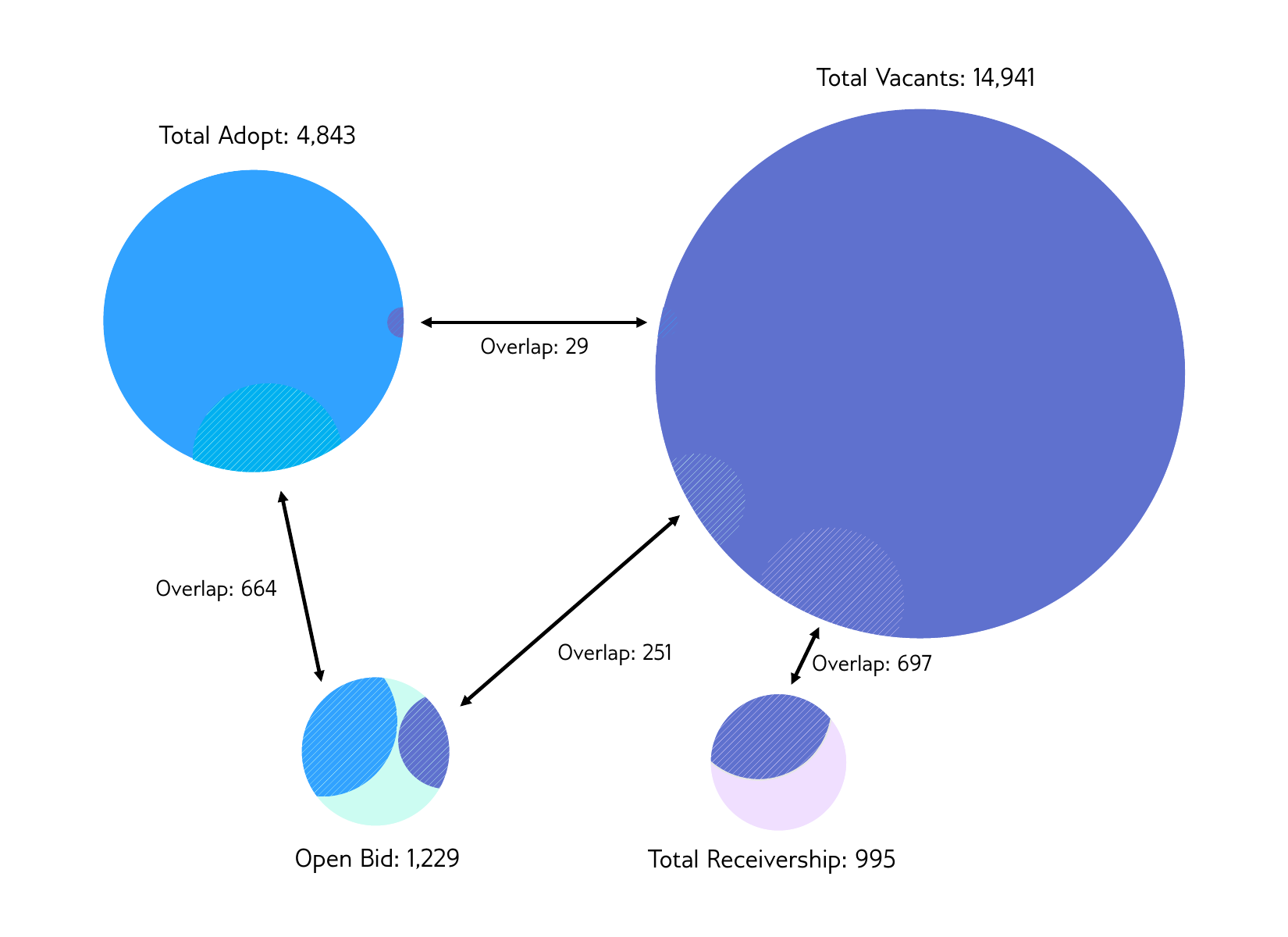

Total Vacants: 14,941

Total Adopt: 4,843

Overlap: 29

Overlap: 664
Overlap: 251

Overlap: 697

Open Bid: 1,229
Total Receivership: 995